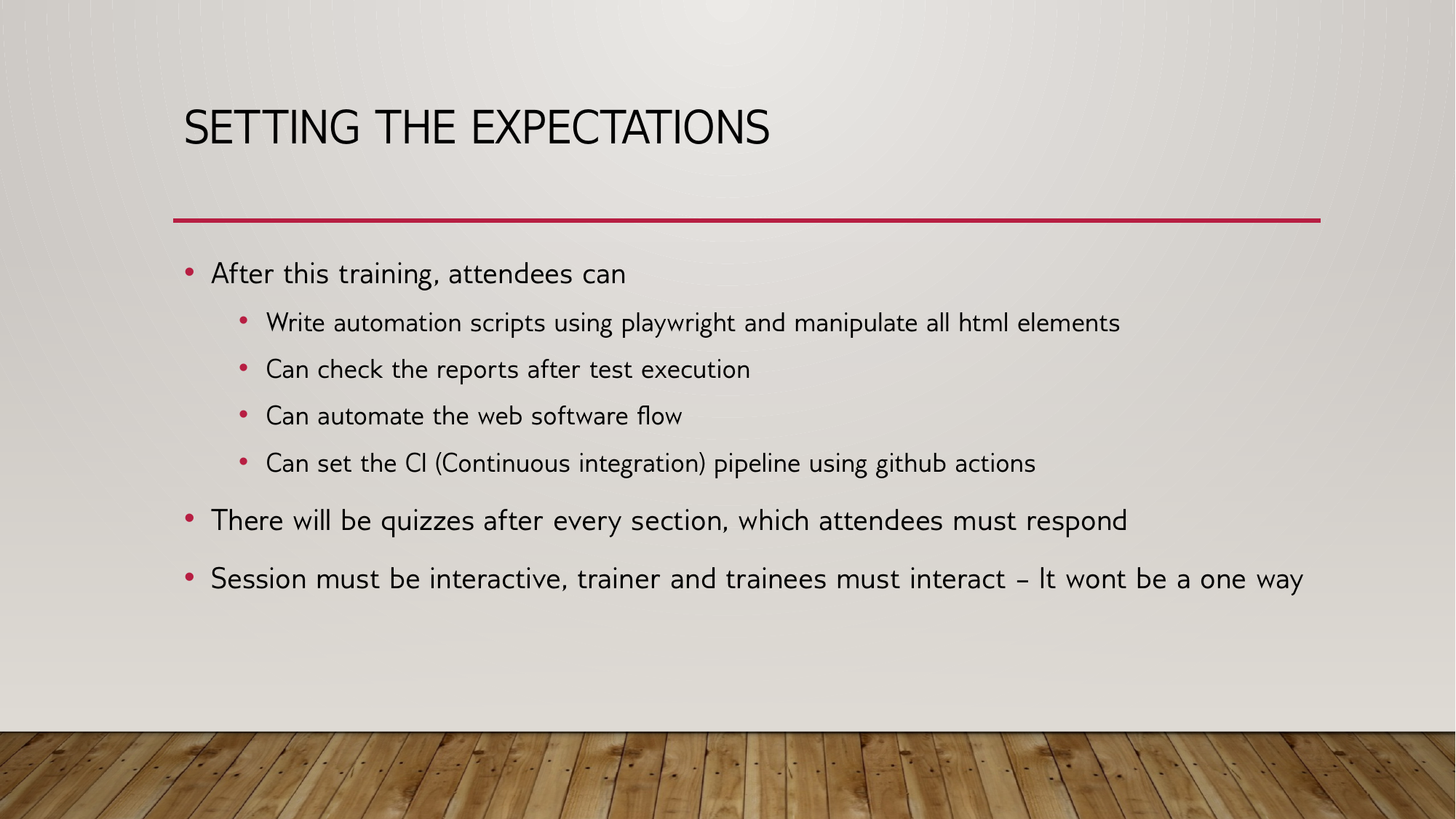

# Setting the expectations
After this training, attendees can
Write automation scripts using playwright and manipulate all html elements
Can check the reports after test execution
Can automate the web software flow
Can set the CI (Continuous integration) pipeline using github actions
There will be quizzes after every section, which attendees must respond
Session must be interactive, trainer and trainees must interact – It wont be a one way